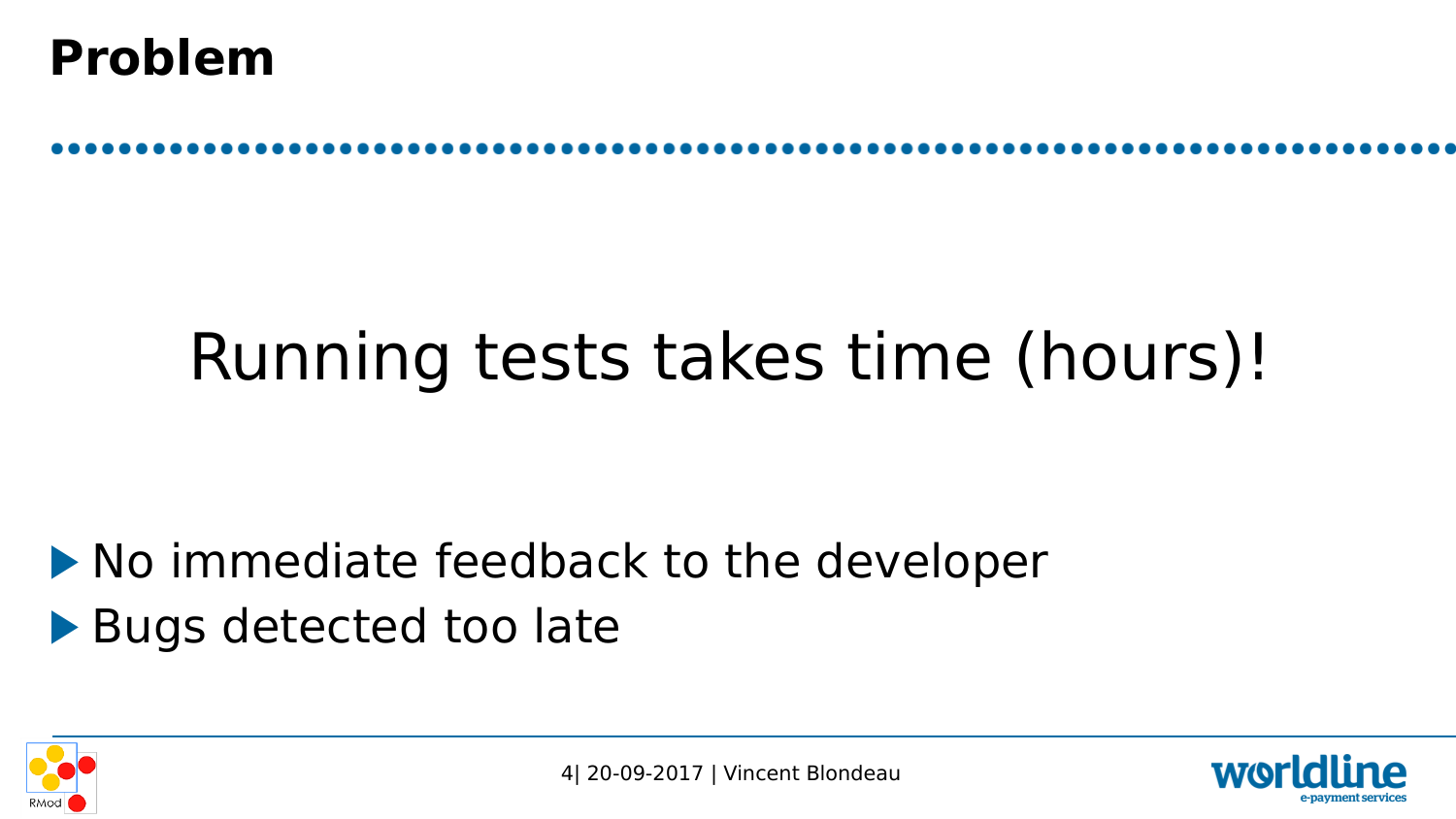

# Problem

Running tests takes time (hours)!

No immediate feedback to the developer
Bugs detected too late